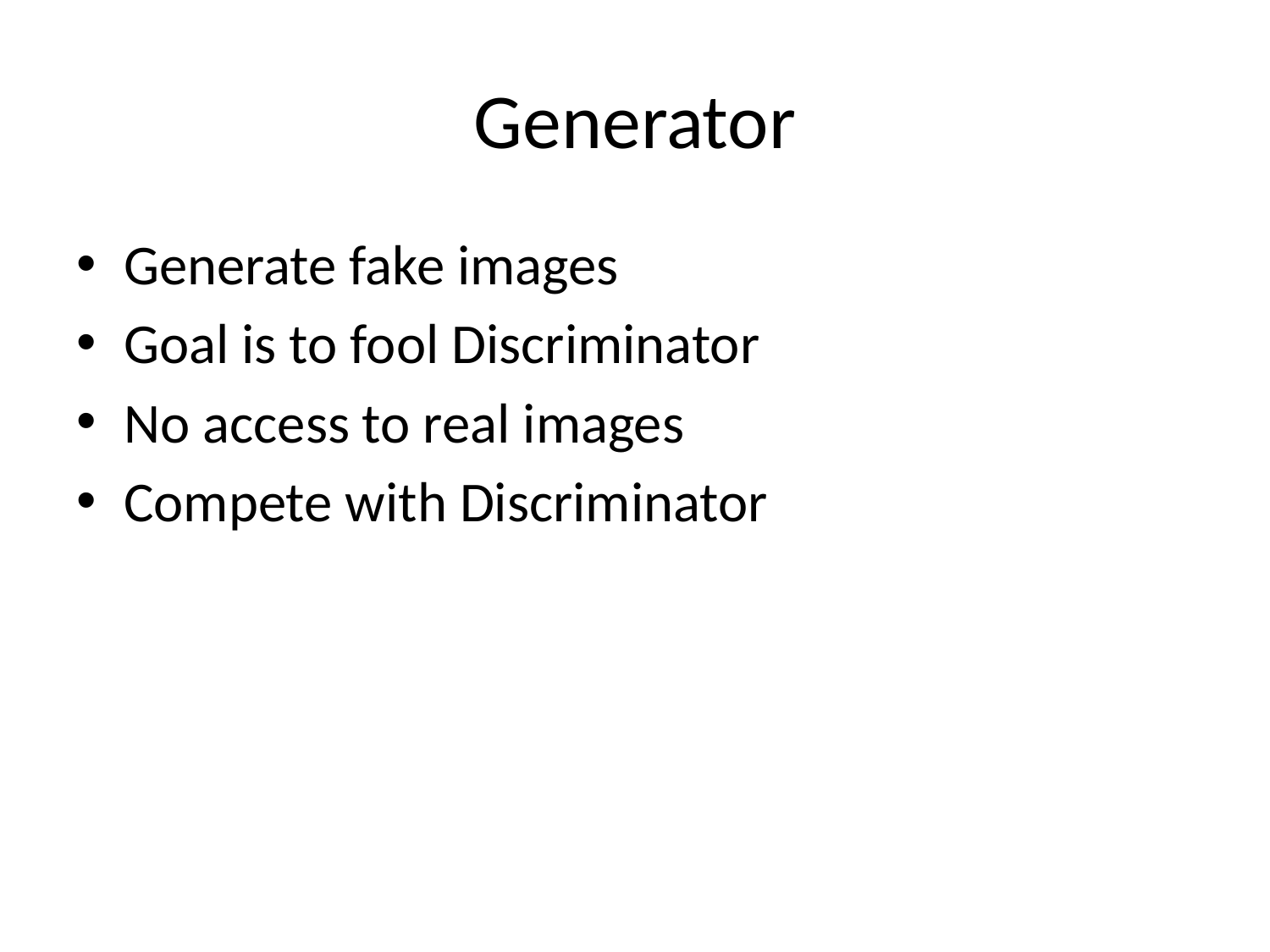

# Generator
Generate fake images
Goal is to fool Discriminator
No access to real images
Compete with Discriminator